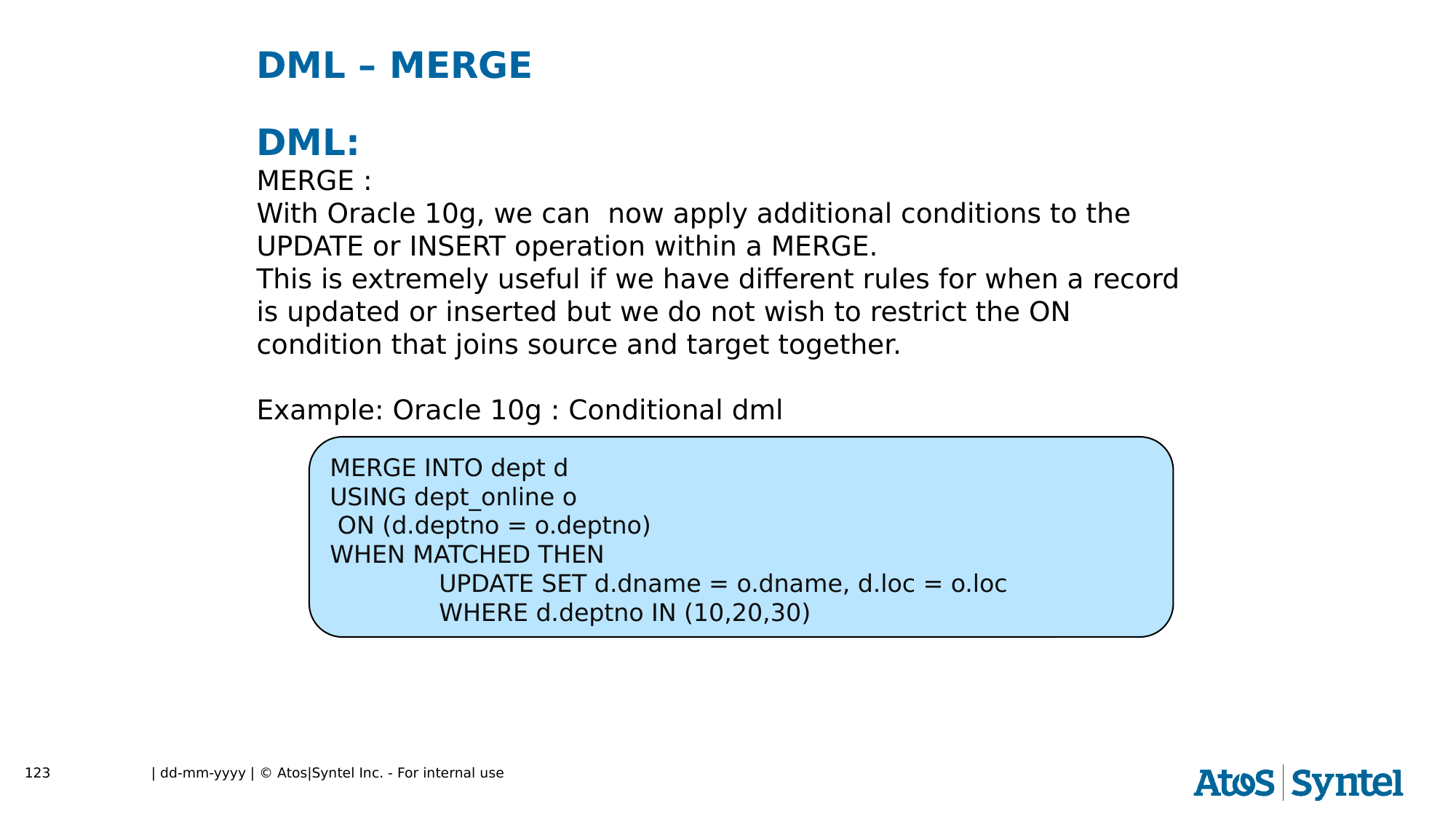

DML – MERGE
DML:
MERGE :
With Oracle 10g, we can  now apply additional conditions to the UPDATE or INSERT operation within a MERGE.
This is extremely useful if we have different rules for when a record is updated or inserted but we do not wish to restrict the ON condition that joins source and target together.

Example: Oracle 10g : Conditional dml
MERGE INTO dept d
USING dept_online o
 ON (d.deptno = o.deptno)
WHEN MATCHED THEN
	UPDATE SET d.dname = o.dname, d.loc = o.loc
	WHERE d.deptno IN (10,20,30)